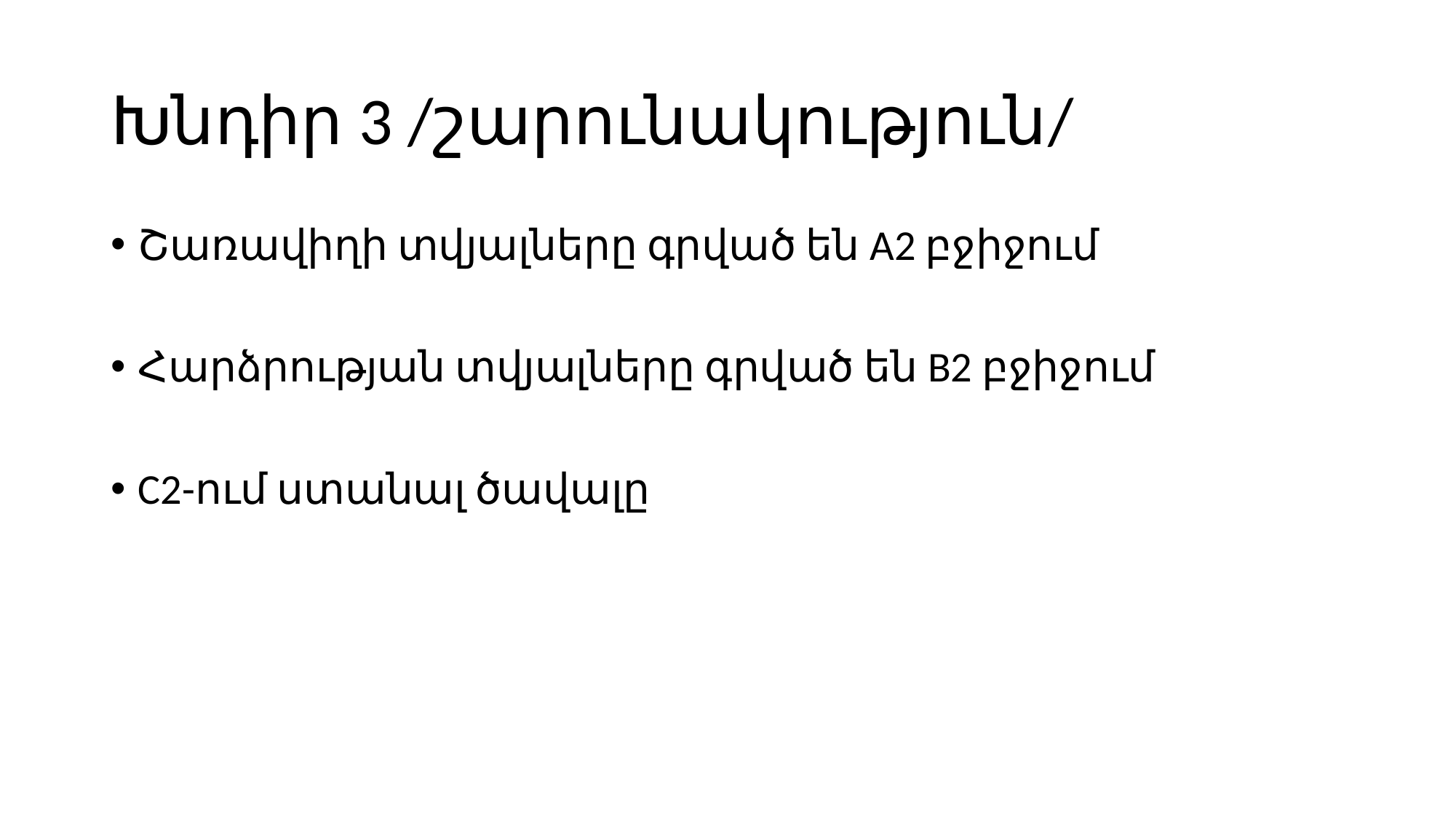

# Խնդիր 3 /շարունակություն/
Շառավիղի տվյալները գրված են A2 բջիջում

Հարձրության տվյալները գրված են B2 բջիջում

C2-ում ստանալ ծավալը